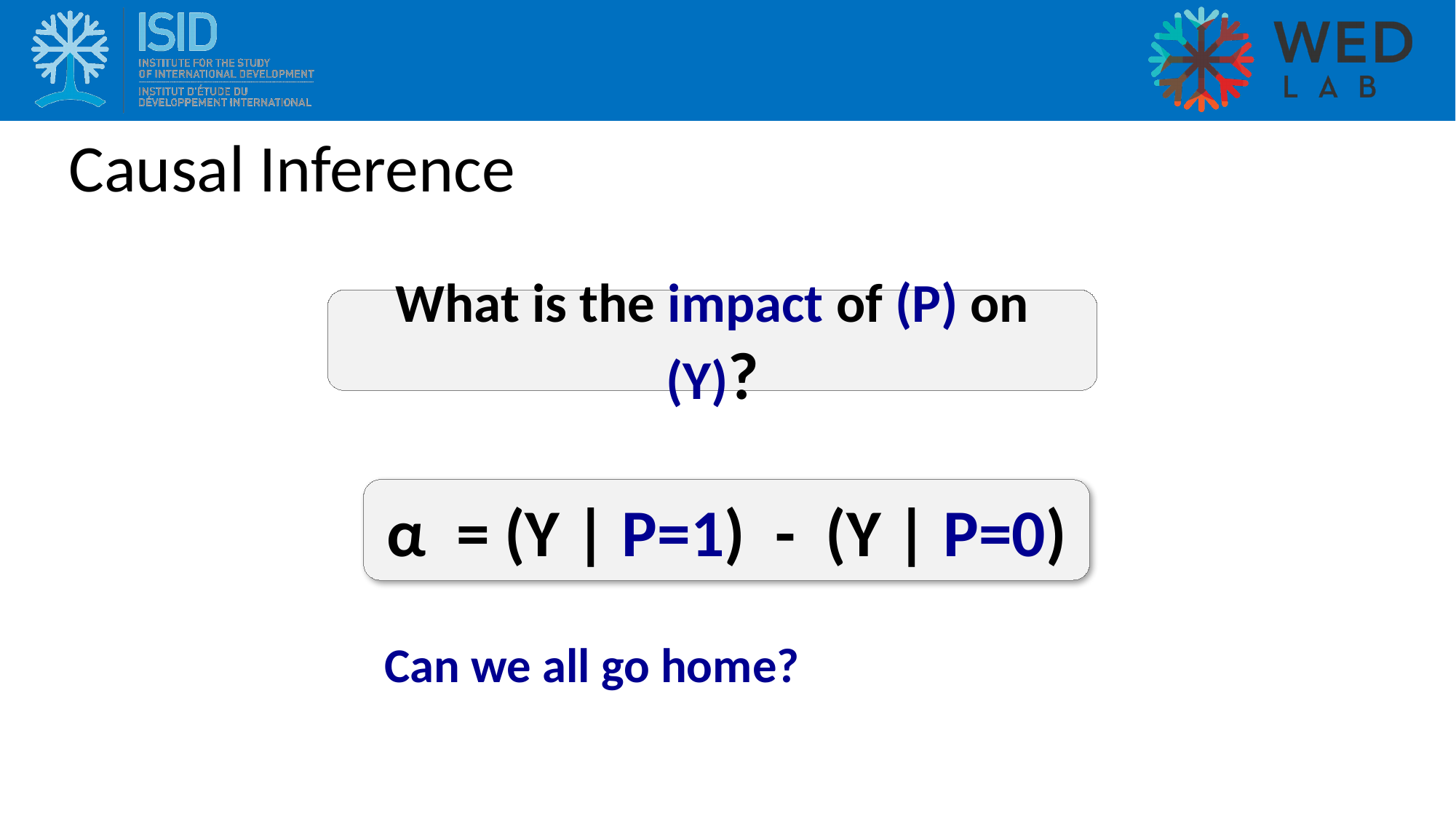

# Causal Inference
What is the impact of (P) on (Y)?
α  = (Y | P=1)  -  (Y | P=0)
Can we all go home?